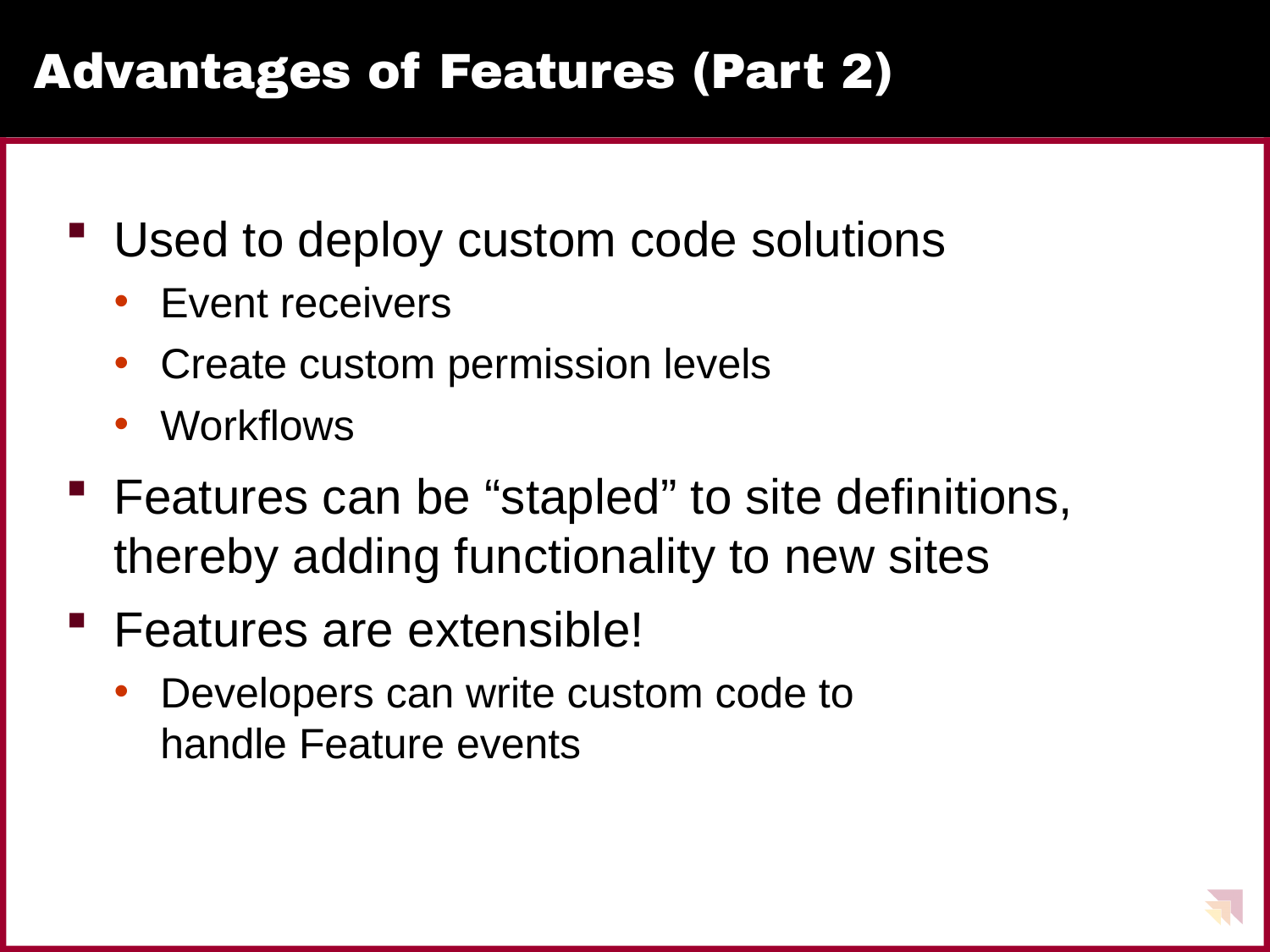

# Advantages of Features (Part 2)
Used to deploy custom code solutions
Event receivers
Create custom permission levels
Workflows
Features can be “stapled” to site definitions, thereby adding functionality to new sites
Features are extensible!
Developers can write custom code to
handle Feature events